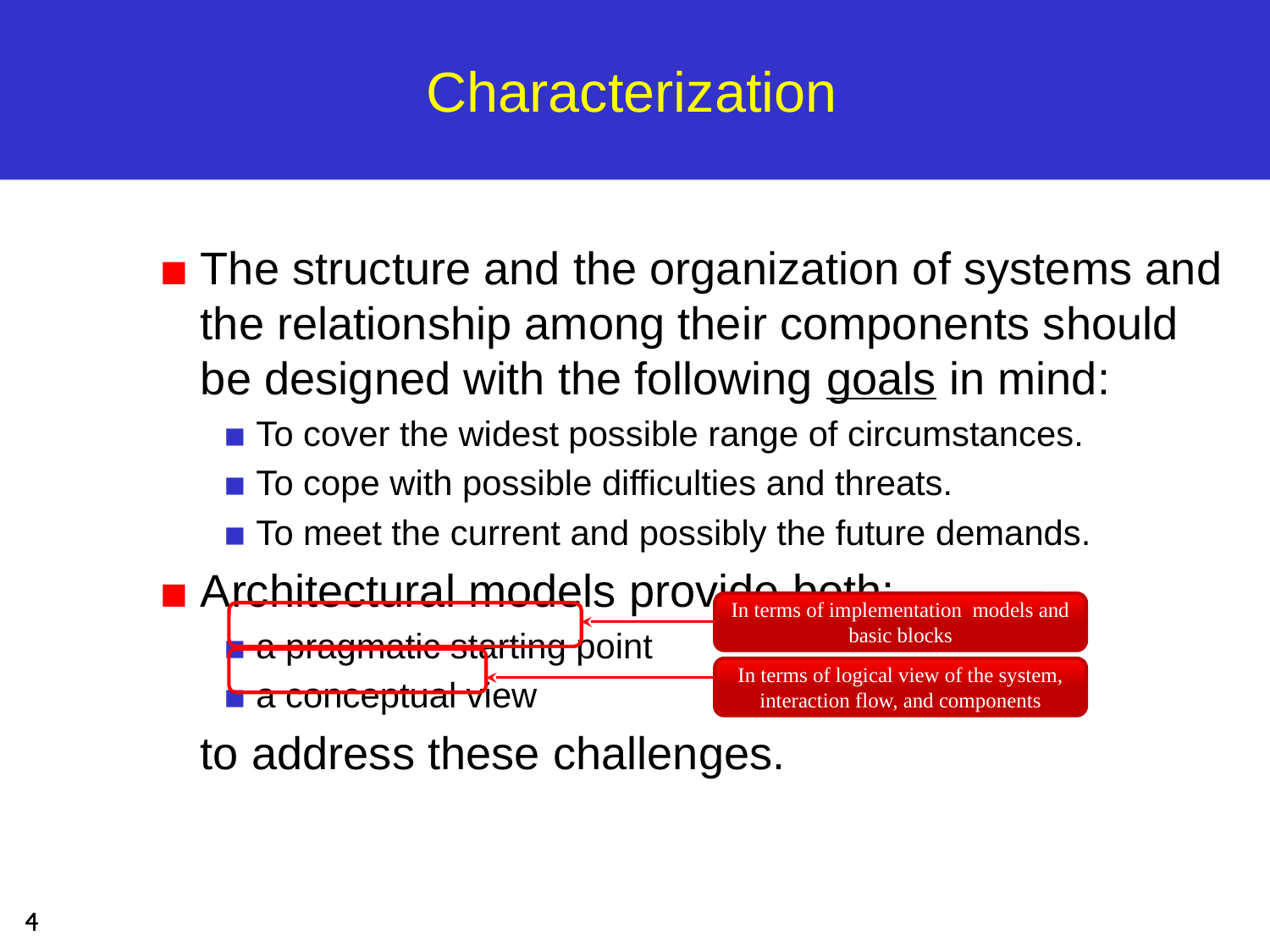

# Characterization
The structure and the organization of systems and the relationship among their components should be designed with the following goals in mind:
To cover the widest possible range of circumstances.
To cope with possible difficulties and threats.
To meet the current and possibly the future demands.
Architectural models provide both:
a pragmatic starting point
a conceptual view
	to address these challenges.
In terms of implementation  models and basic blocks

In terms of logical view of the system, interaction flow, and components